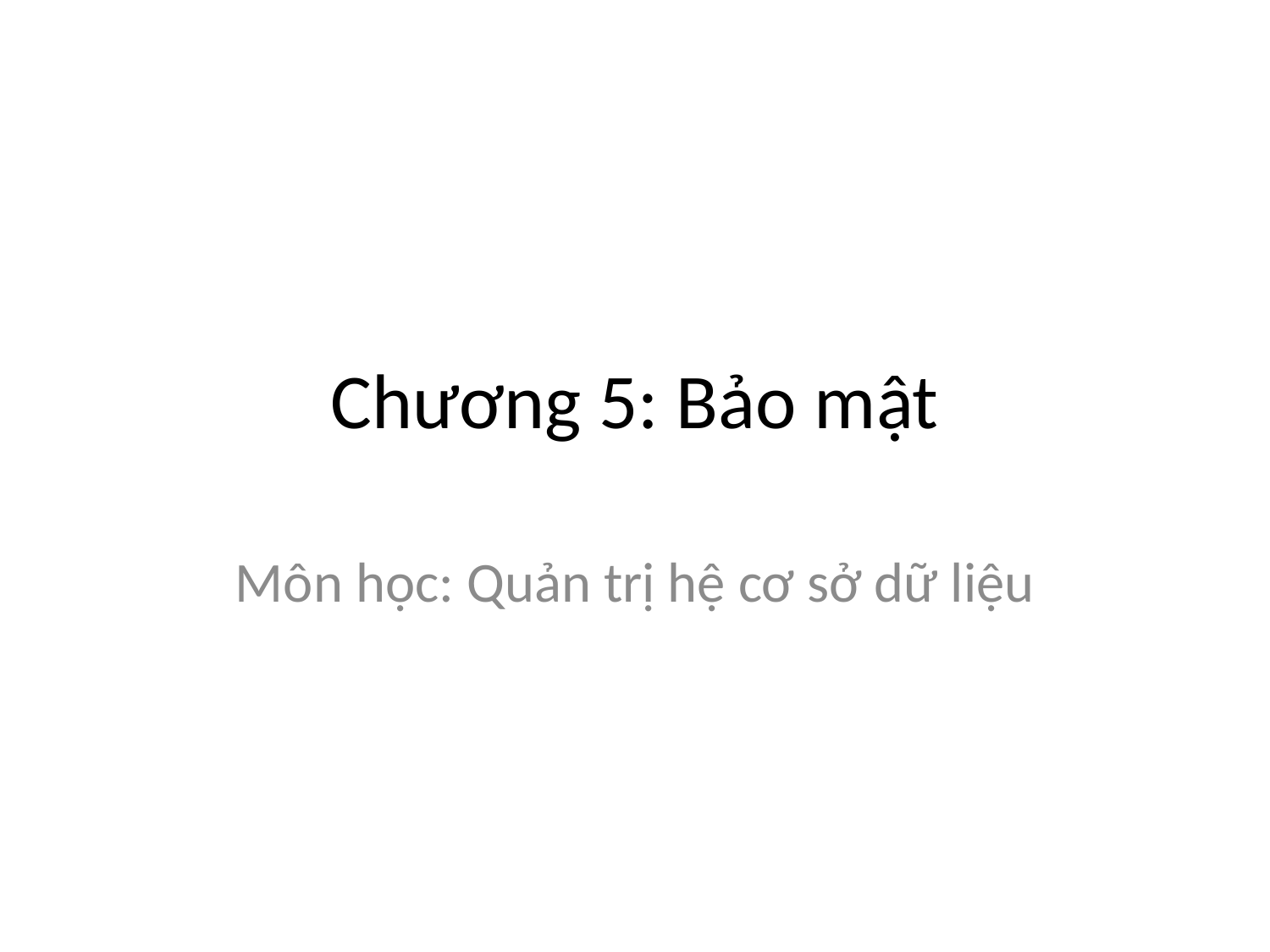

# Chương 5: Bảo mật
Môn học: Quản trị hệ cơ sở dữ liệu